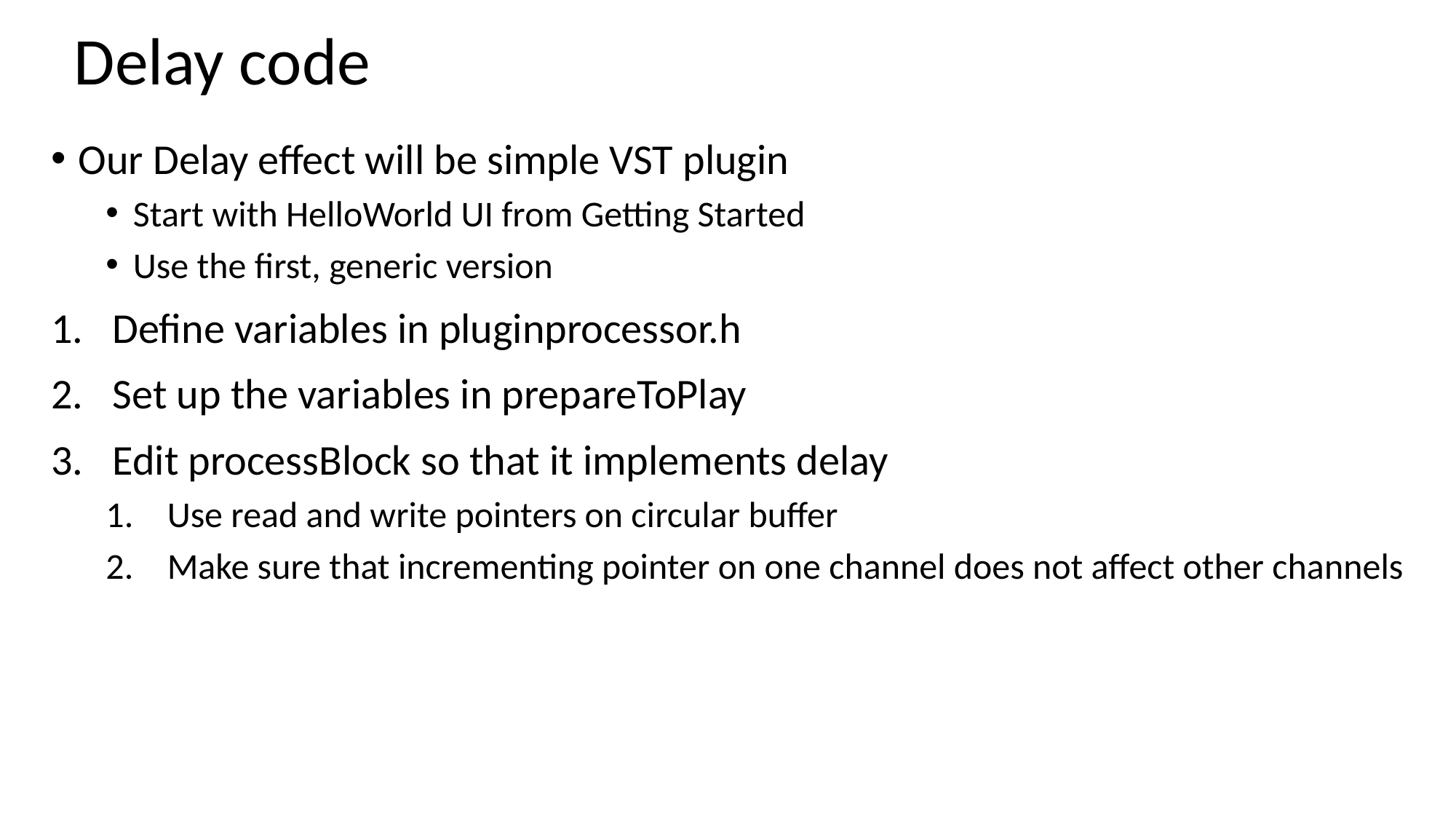

# Delay code
Our Delay effect will be simple VST plugin
Start with HelloWorld UI from Getting Started
Use the first, generic version
Define variables in pluginprocessor.h
Set up the variables in prepareToPlay
Edit processBlock so that it implements delay
Use read and write pointers on circular buffer
Make sure that incrementing pointer on one channel does not affect other channels